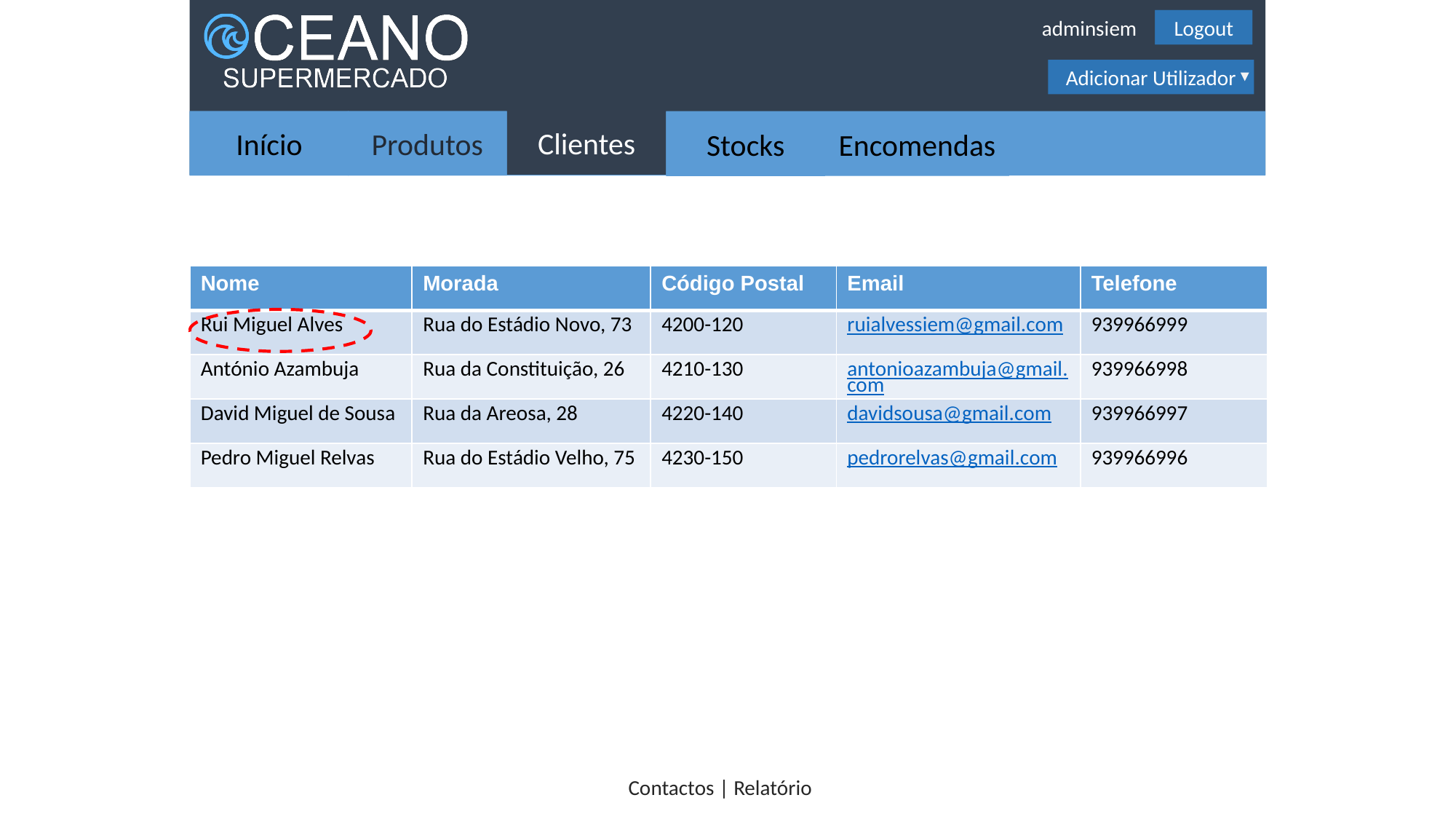

adminsiem
Registar
Logout
Adicionar Utilizador

Clientes
Início
Produtos
Encomendas
Stocks
| Nome | Morada | Código Postal | Email | Telefone |
| --- | --- | --- | --- | --- |
| Rui Miguel Alves | Rua do Estádio Novo, 73 | 4200-120 | ruialvessiem@gmail.com | 939966999 |
| António Azambuja | Rua da Constituição, 26 | 4210-130 | antonioazambuja@gmail.com | 939966998 |
| David Miguel de Sousa | Rua da Areosa, 28 | 4220-140 | davidsousa@gmail.com | 939966997 |
| Pedro Miguel Relvas | Rua do Estádio Velho, 75 | 4230-150 | pedrorelvas@gmail.com | 939966996 |